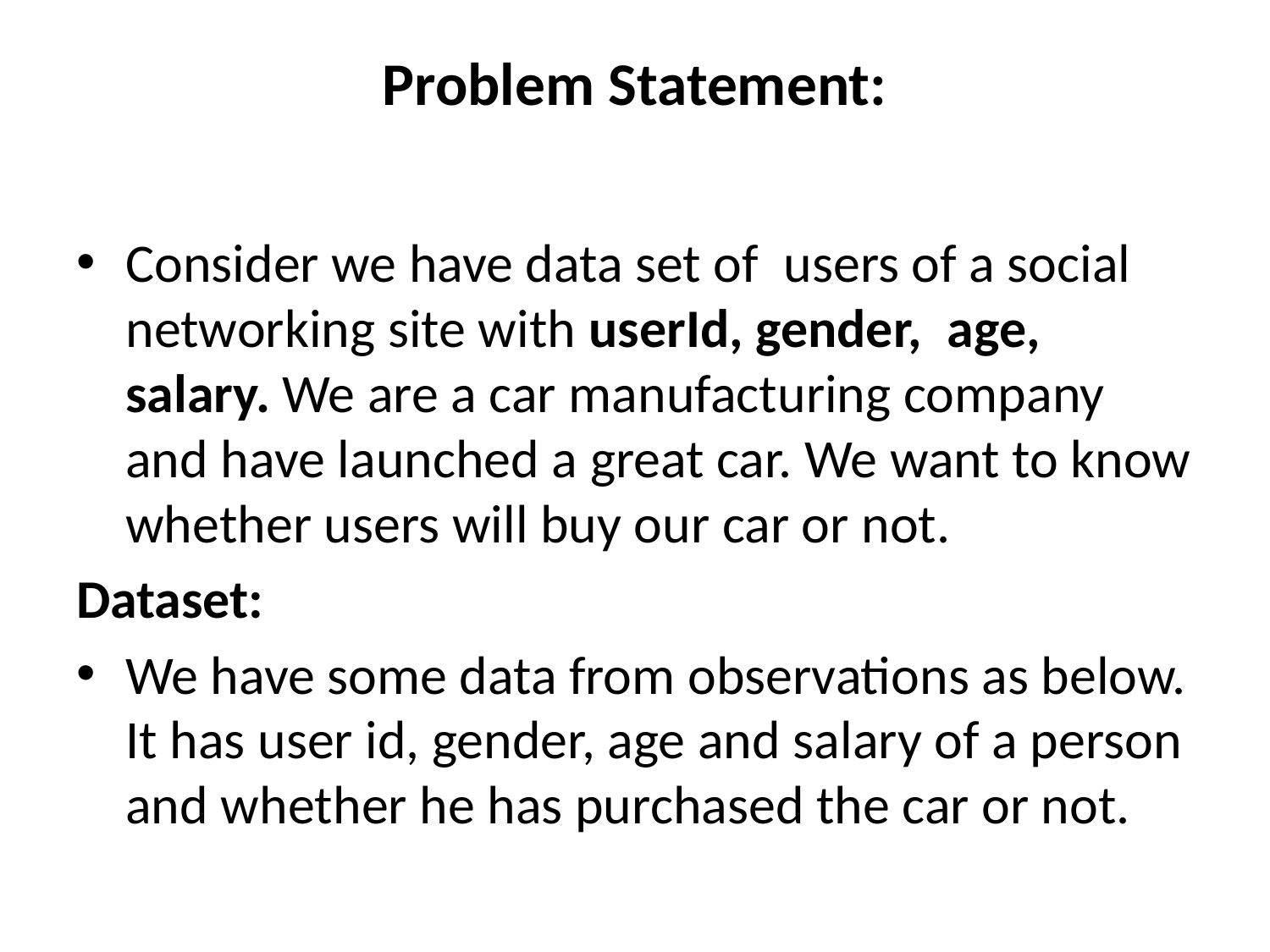

# Problem Statement:
Consider we have data set of  users of a social networking site with userId, gender,  age, salary. We are a car manufacturing company and have launched a great car. We want to know whether users will buy our car or not.
Dataset:
We have some data from observations as below. It has user id, gender, age and salary of a person and whether he has purchased the car or not.